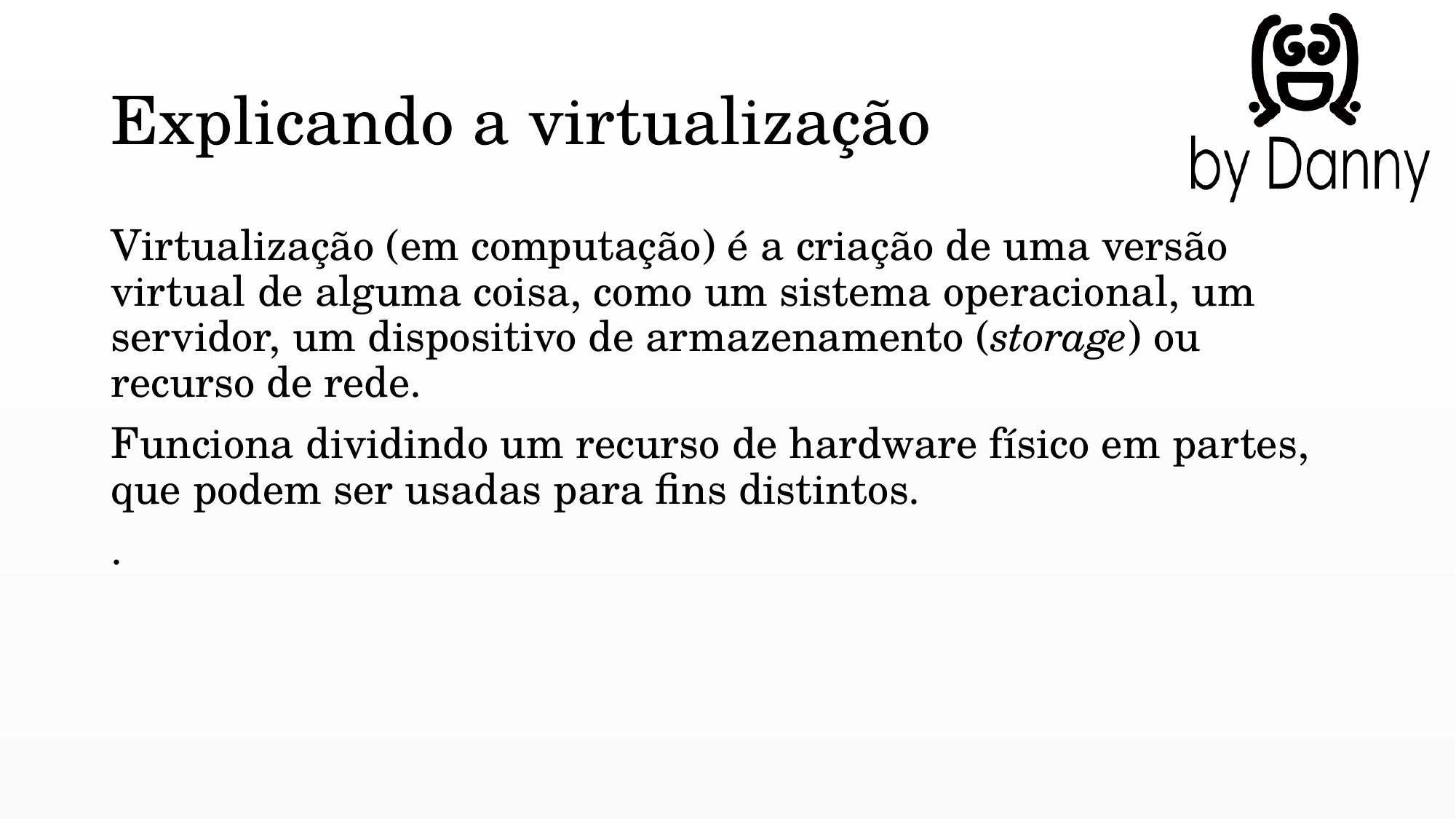

# Explicando a virtualização
Virtualização (em computação) é a criação de uma versão virtual de alguma coisa, como um sistema operacional, um servidor, um dispositivo de armazenamento (storage) ou recurso de rede.
Funciona dividindo um recurso de hardware físico em partes, que podem ser usadas para fins distintos.
.